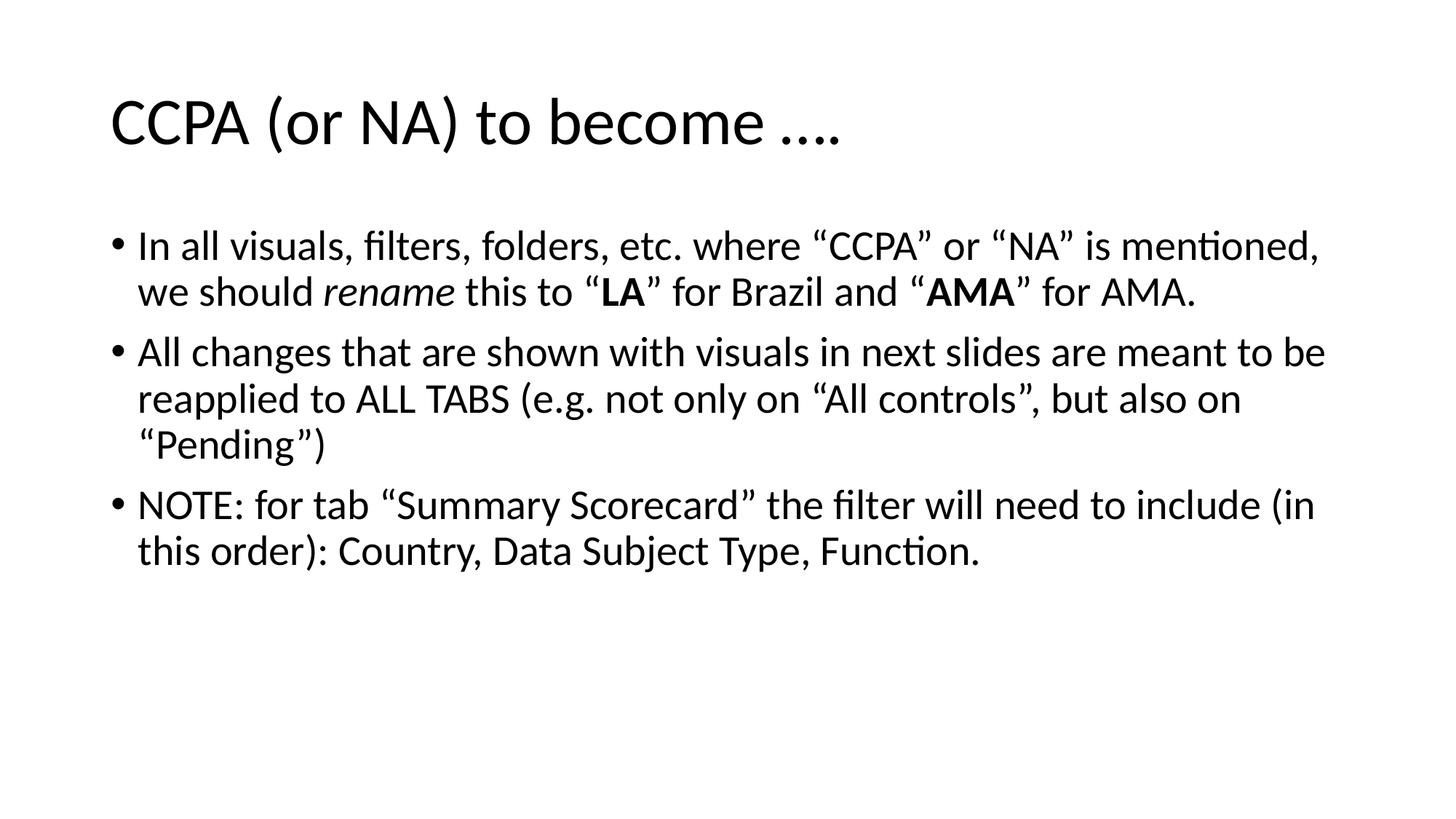

# CCPA (or NA) to become ….
In all visuals, filters, folders, etc. where “CCPA” or “NA” is mentioned, we should rename this to “LA” for Brazil and “AMA” for AMA.
All changes that are shown with visuals in next slides are meant to be reapplied to ALL TABS (e.g. not only on “All controls”, but also on “Pending”)
NOTE: for tab “Summary Scorecard” the filter will need to include (in this order): Country, Data Subject Type, Function.